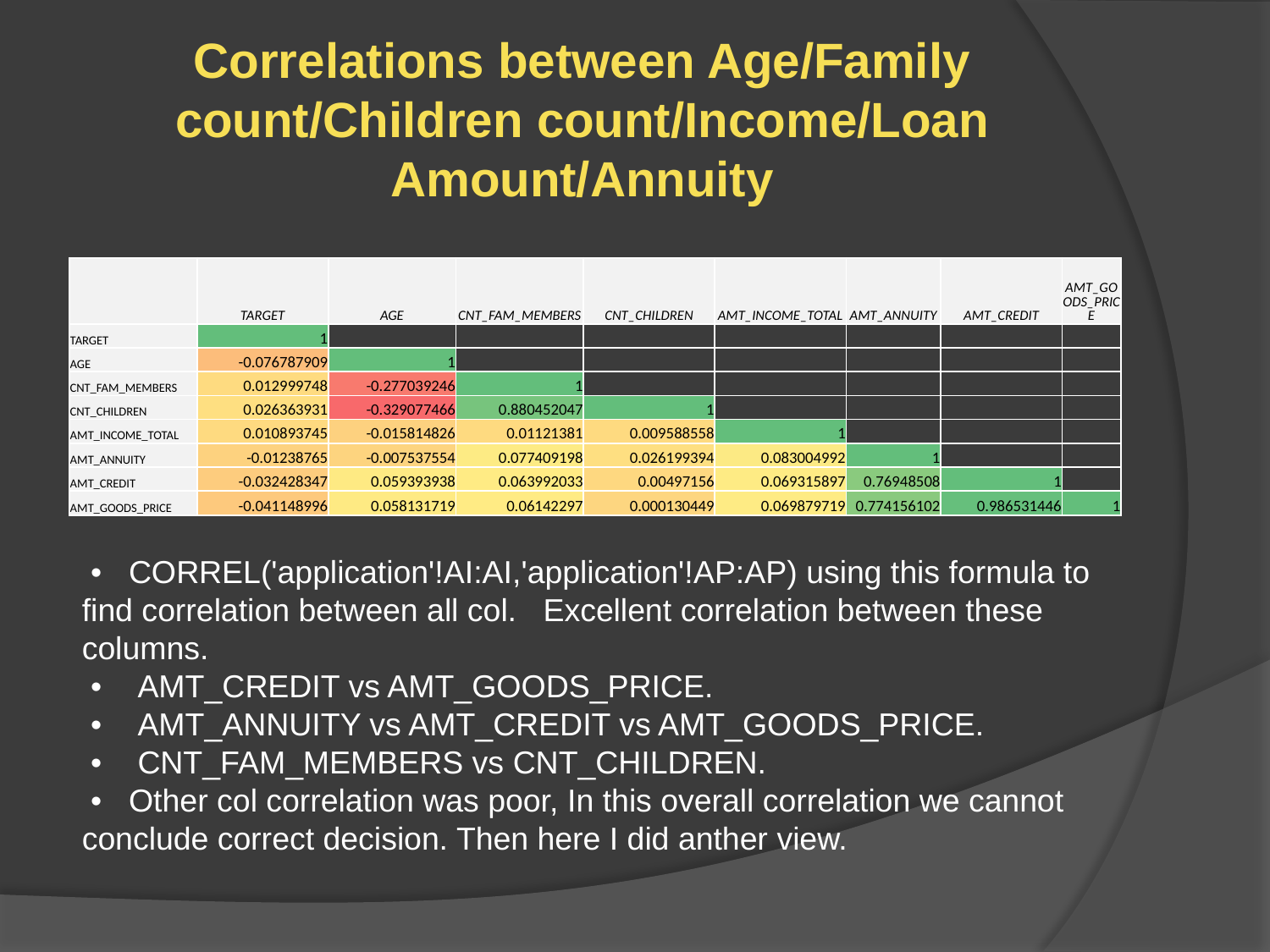

# Correlations between Age/Family count/Children count/Income/Loan Amount/Annuity
|  | TARGET | AGE | CNT\_FAM\_MEMBERS | CNT\_CHILDREN | AMT\_INCOME\_TOTAL | AMT\_ANNUITY | AMT\_CREDIT | AMT\_GOODS\_PRICE |
| --- | --- | --- | --- | --- | --- | --- | --- | --- |
| TARGET | 1 |  |  |  |  |  |  |  |
| AGE | -0.076787909 | 1 |  |  |  |  |  |  |
| CNT\_FAM\_MEMBERS | 0.012999748 | -0.277039246 | 1 |  |  |  |  |  |
| CNT\_CHILDREN | 0.026363931 | -0.329077466 | 0.880452047 | 1 |  |  |  |  |
| AMT\_INCOME\_TOTAL | 0.010893745 | -0.015814826 | 0.01121381 | 0.009588558 | 1 |  |  |  |
| AMT\_ANNUITY | -0.01238765 | -0.007537554 | 0.077409198 | 0.026199394 | 0.083004992 | 1 |  |  |
| AMT\_CREDIT | -0.032428347 | 0.059393938 | 0.063992033 | 0.00497156 | 0.069315897 | 0.76948508 | 1 |  |
| AMT\_GOODS\_PRICE | -0.041148996 | 0.058131719 | 0.06142297 | 0.000130449 | 0.069879719 | 0.774156102 | 0.986531446 | 1 |
 •   CORREL('application'!AI:AI,'application'!AP:AP) using this formula to find correlation between all col.   Excellent correlation between these columns.
 •    AMT_CREDIT vs AMT_GOODS_PRICE.
 •    AMT_ANNUITY vs AMT_CREDIT vs AMT_GOODS_PRICE.
 •    CNT_FAM_MEMBERS vs CNT_CHILDREN.
 •   Other col correlation was poor, In this overall correlation we cannot conclude correct decision. Then here I did anther view.